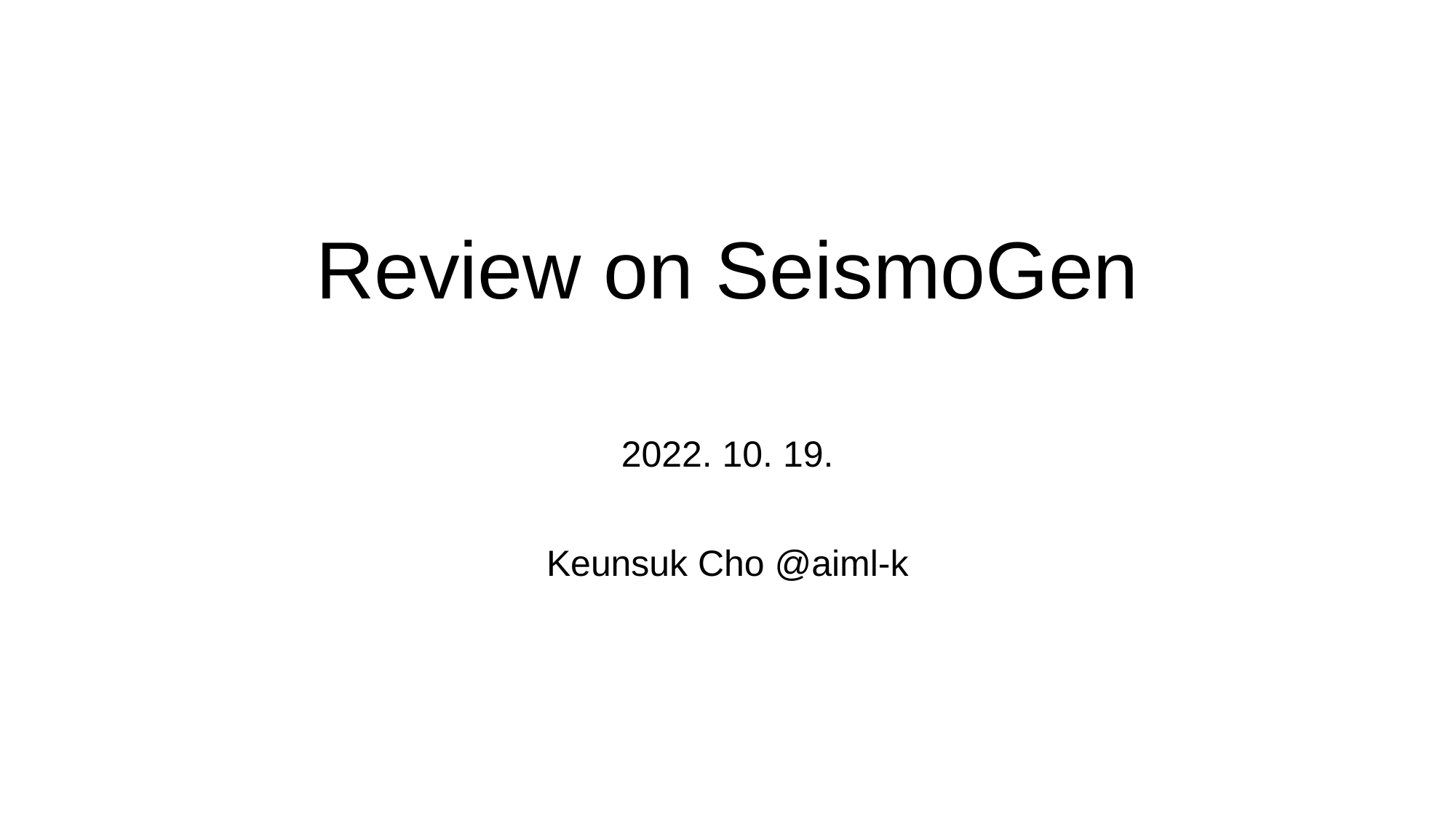

# Review on SeismoGen
2022. 10. 19.

Keunsuk Cho @aiml-k